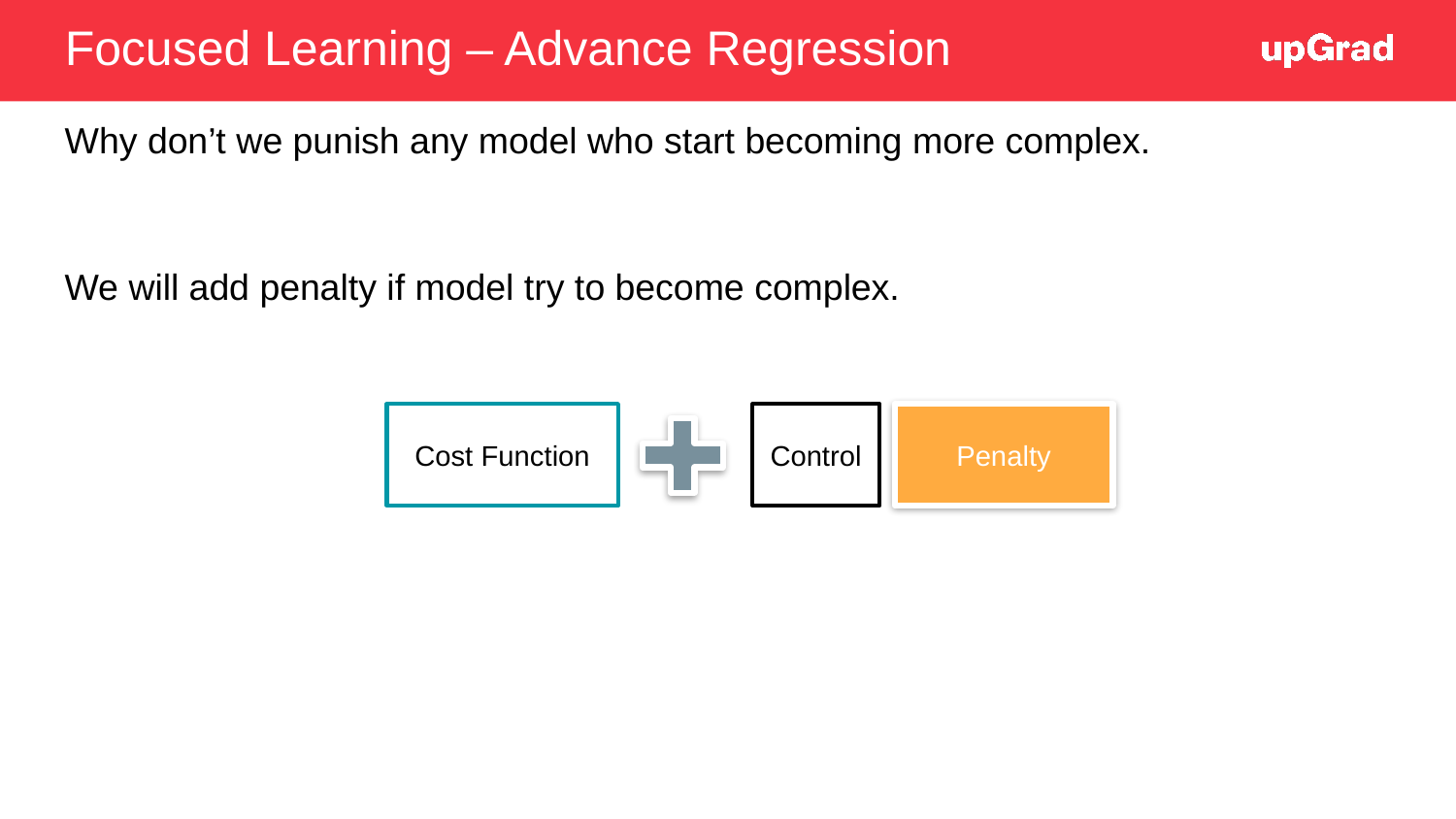

# Focused Learning – Advance Regression
Why don’t we punish any model who start becoming more complex.
We will add penalty if model try to become complex.
Cost Function
Control
Penalty